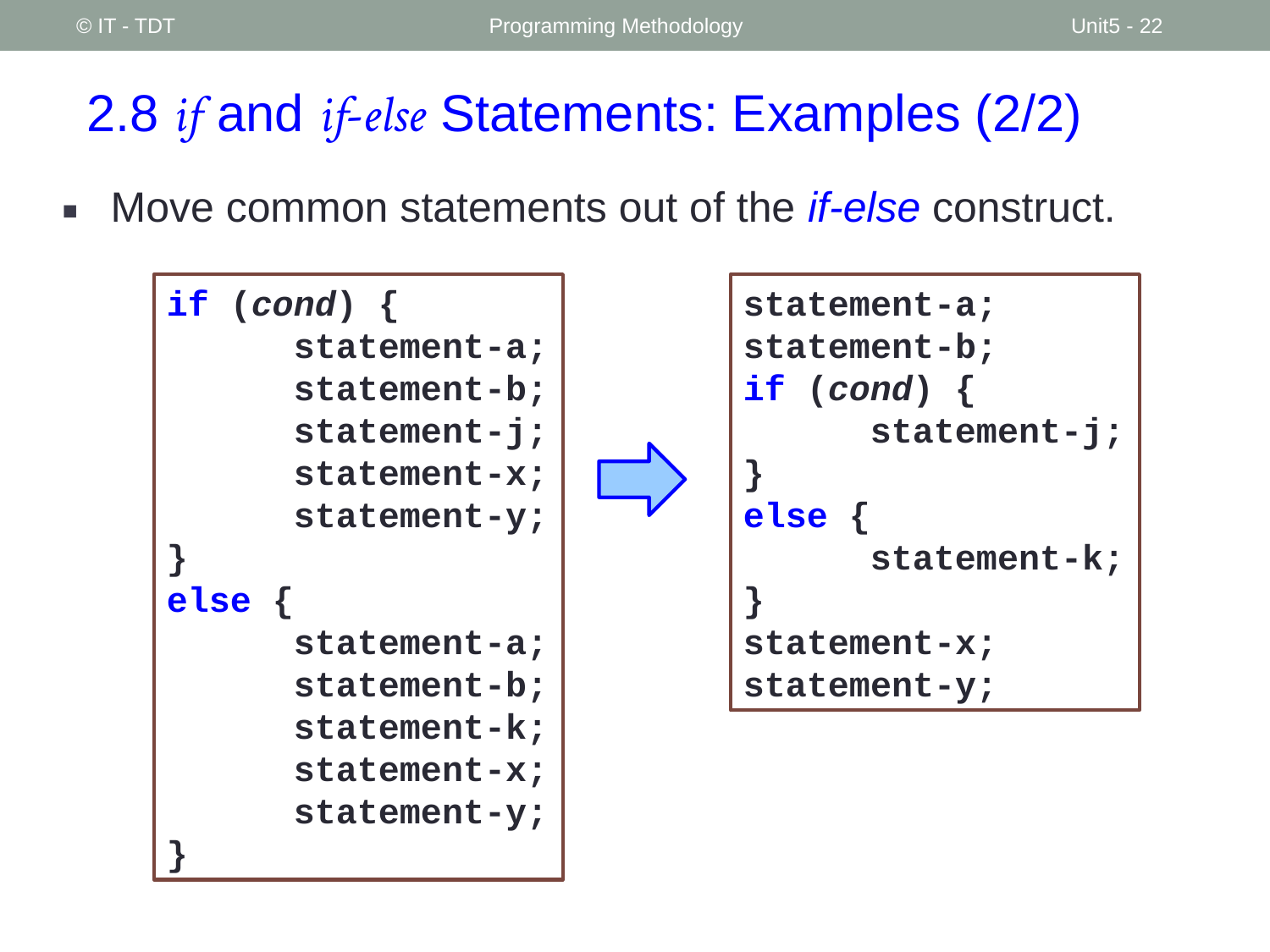

© IT - TDT
Programming Methodology
Unit5 - 22
# 2.8 if and if-else Statements: Examples (2/2)
Move common statements out of the if-else construct.
statement-a;
statement-b;
if (cond) {
	statement-j;
}
else {
	statement-k;
}
statement-x;
statement-y;
if (cond) {
	statement-a;
	statement-b;
	statement-j;
	statement-x;
	statement-y;
}
else {
	statement-a;
	statement-b;
	statement-k;
	statement-x;
	statement-y;
}